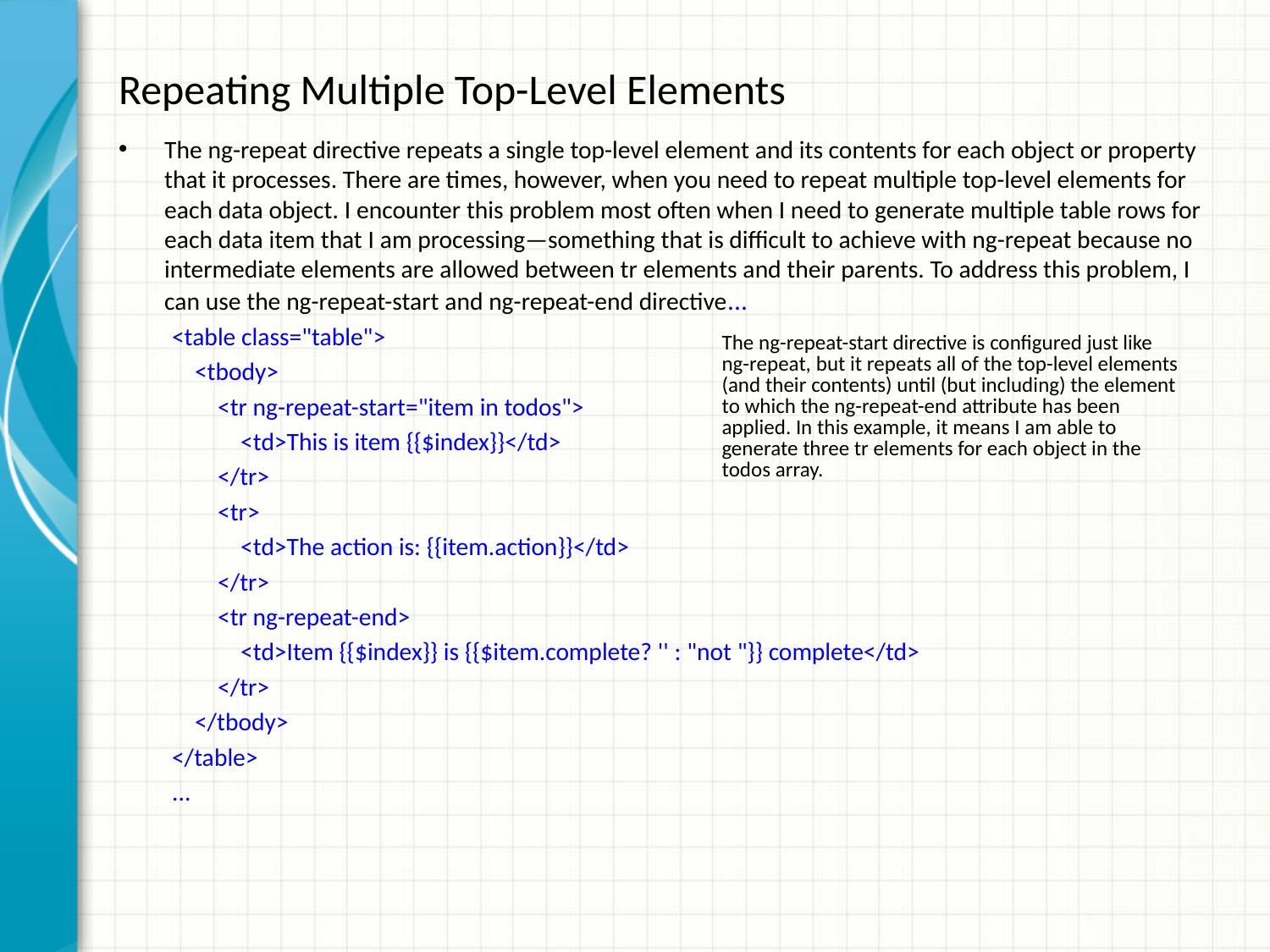

# Repeating Multiple Top-Level Elements
The ng-repeat directive repeats a single top-level element and its contents for each object or property that it processes. There are times, however, when you need to repeat multiple top-level elements for each data object. I encounter this problem most often when I need to generate multiple table rows for each data item that I am processing—something that is difficult to achieve with ng-repeat because no intermediate elements are allowed between tr elements and their parents. To address this problem, I can use the ng-repeat-start and ng-repeat-end directive...
<table class="table">
    <tbody>
        <tr ng-repeat-start="item in todos">
            <td>This is item {{$index}}</td>
        </tr>
        <tr>
            <td>The action is: {{item.action}}</td>
        </tr>
        <tr ng-repeat-end>
            <td>Item {{$index}} is {{$item.complete? '' : "not "}} complete</td>
        </tr>
    </tbody>
</table>
...
| The ng-repeat-start directive is configured just like ng-repeat, but it repeats all of the top-level elements (and their contents) until (but including) the element to which the ng-repeat-end attribute has been applied. In this example, it means I am able to generate three tr elements for each object in the todos array. |
| --- |